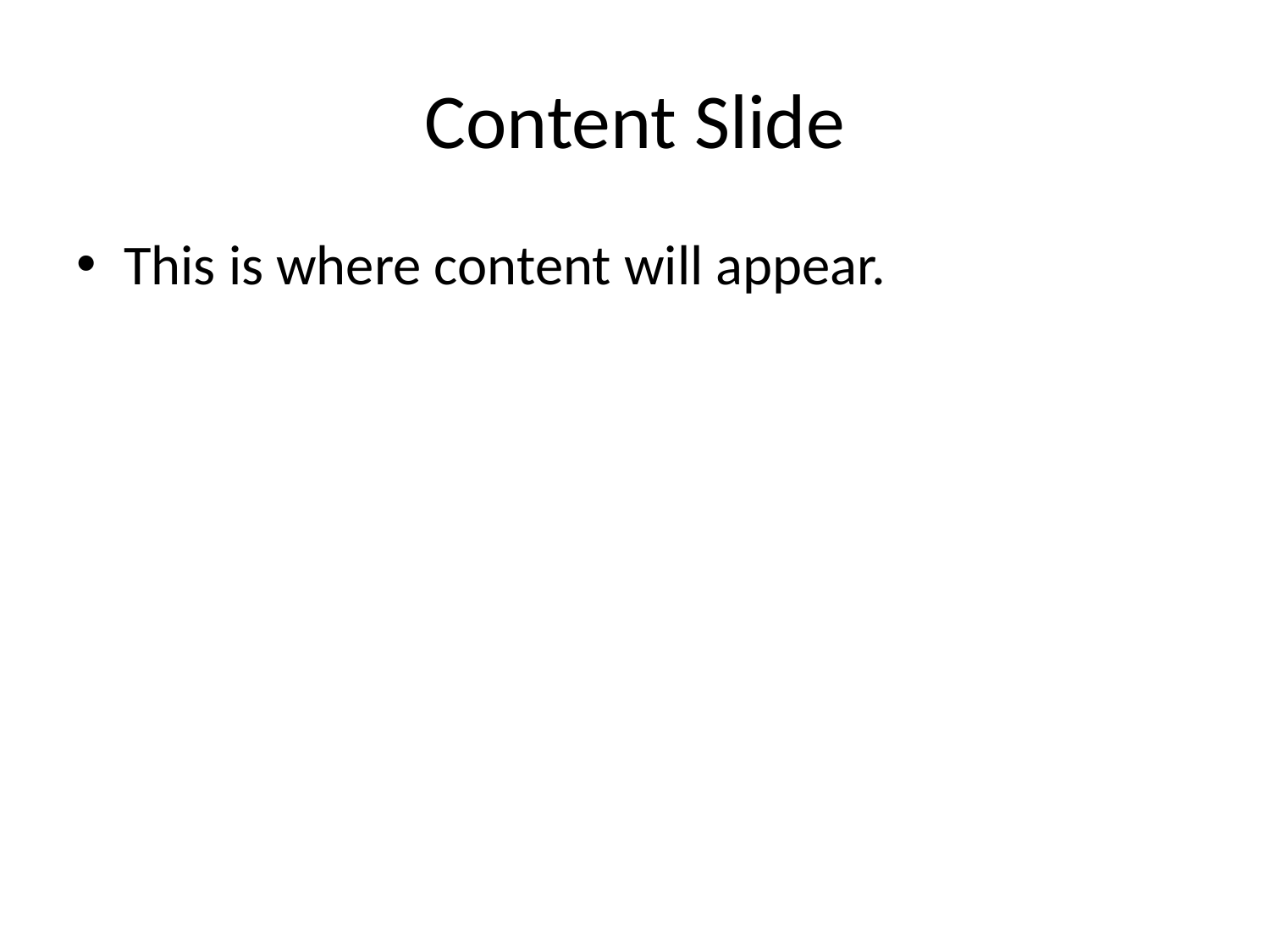

# Content Slide
This is where content will appear.